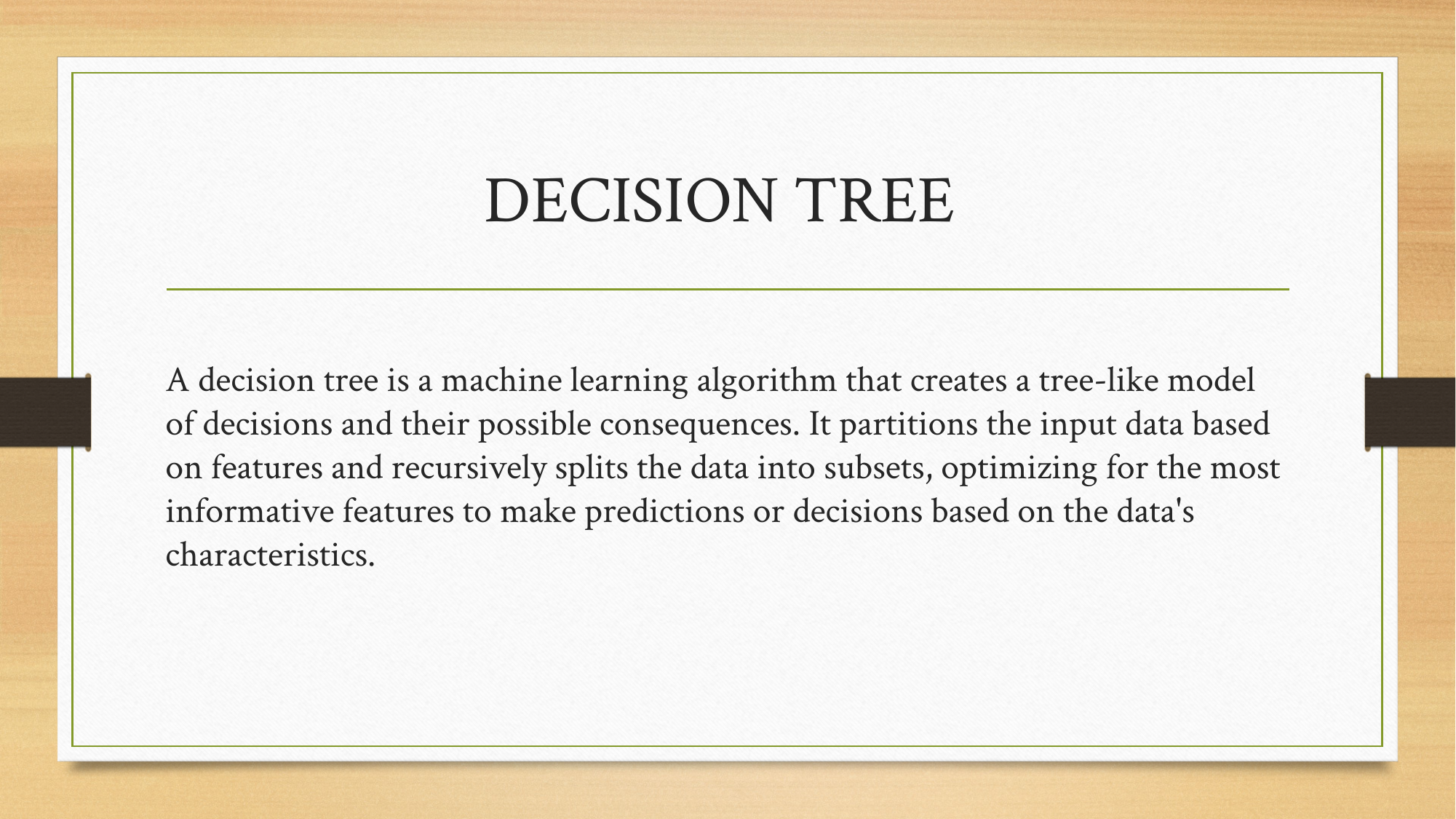

# DECISION TREE
A decision tree is a machine learning algorithm that creates a tree-like model of decisions and their possible consequences. It partitions the input data based on features and recursively splits the data into subsets, optimizing for the most informative features to make predictions or decisions based on the data's characteristics.